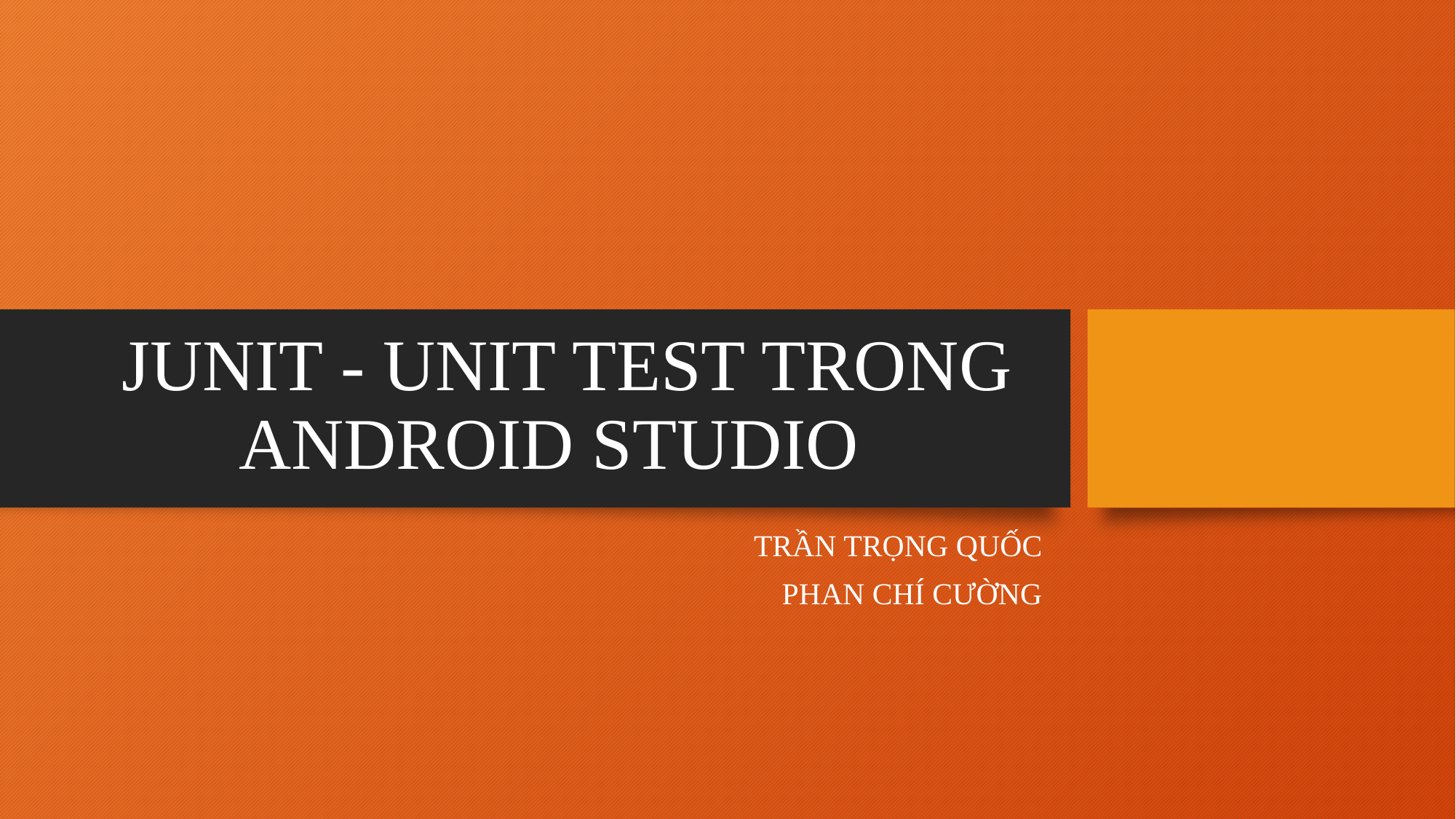

# JUNIT - UNIT TEST TRONG ANDROID STUDIO
TRẦN TRỌNG QUỐC
PHAN CHÍ CƯỜNG